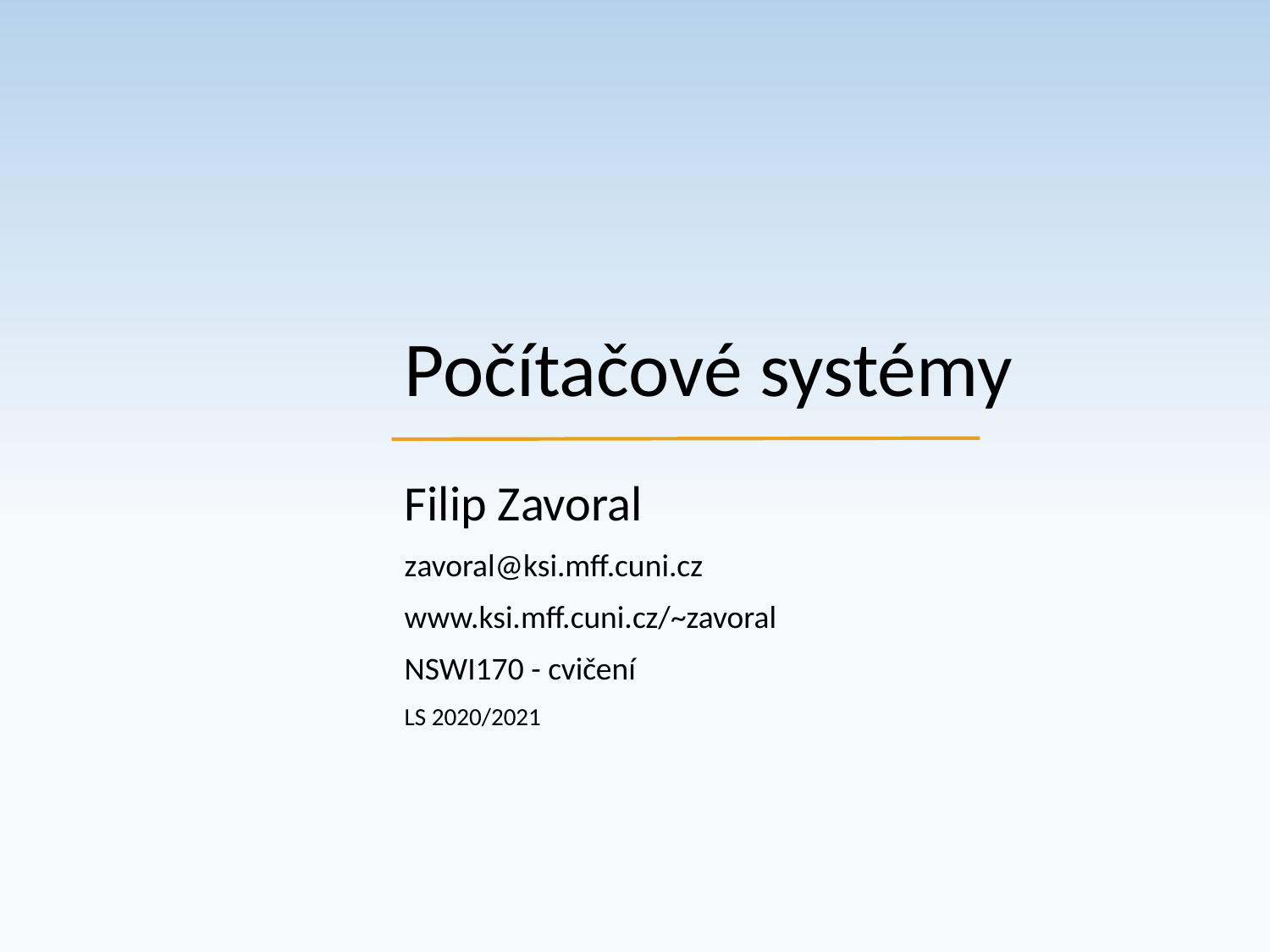

# Počítačové systémy
Filip Zavoral
zavoral@ksi.mff.cuni.cz
www.ksi.mff.cuni.cz/~zavoral
NSWI170 - cvičení
LS 2020/2021